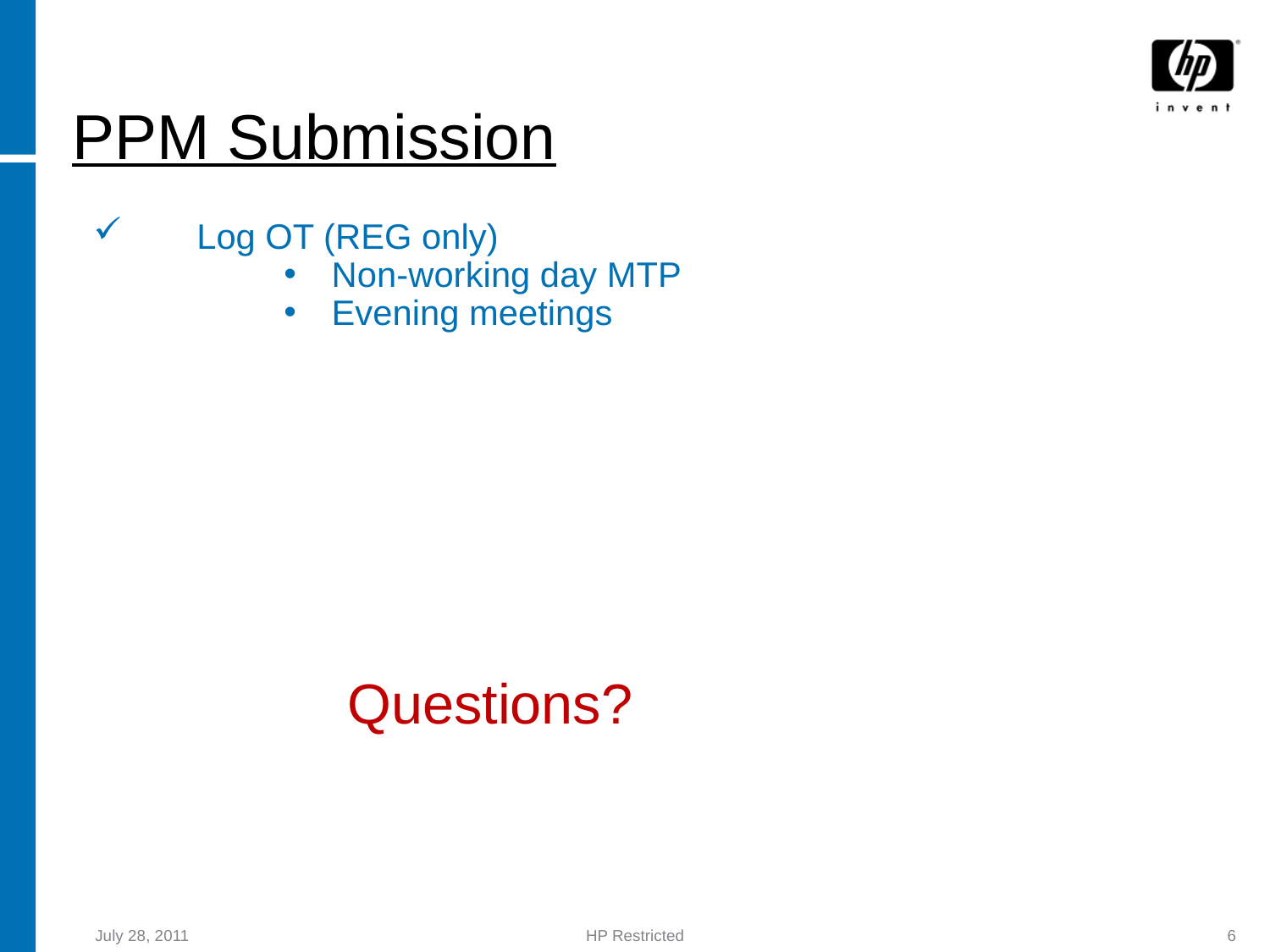

# PPM Submission
Log OT (REG only)
Non-working day MTP
Evening meetings

		Questions?
July 28, 2011
HP Restricted
6